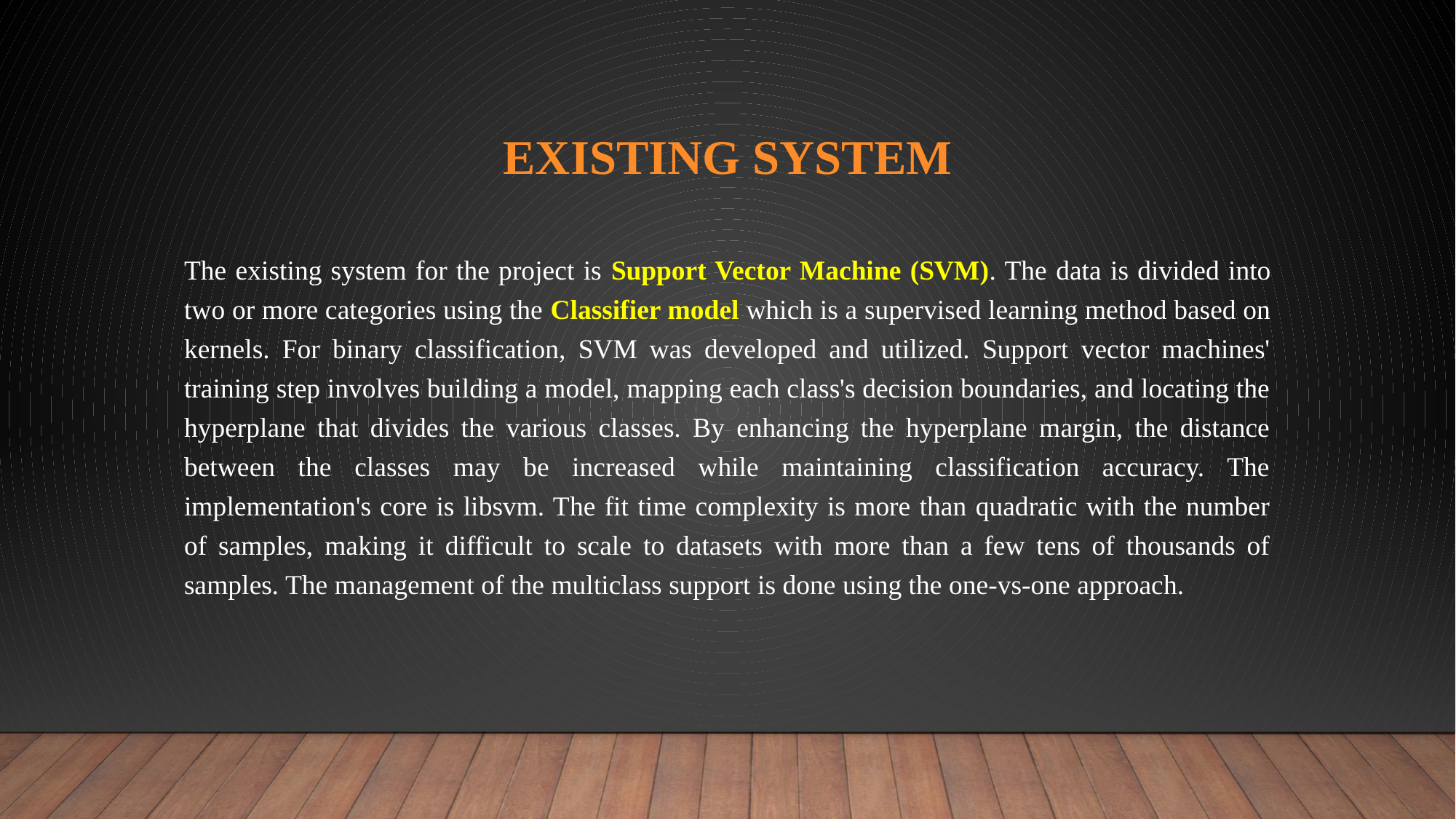

# Existing system
The existing system for the project is Support Vector Machine (SVM). The data is divided into two or more categories using the Classifier model which is a supervised learning method based on kernels. For binary classification, SVM was developed and utilized. Support vector machines' training step involves building a model, mapping each class's decision boundaries, and locating the hyperplane that divides the various classes. By enhancing the hyperplane margin, the distance between the classes may be increased while maintaining classification accuracy. The implementation's core is libsvm. The fit time complexity is more than quadratic with the number of samples, making it difficult to scale to datasets with more than a few tens of thousands of samples. The management of the multiclass support is done using the one-vs-one approach.